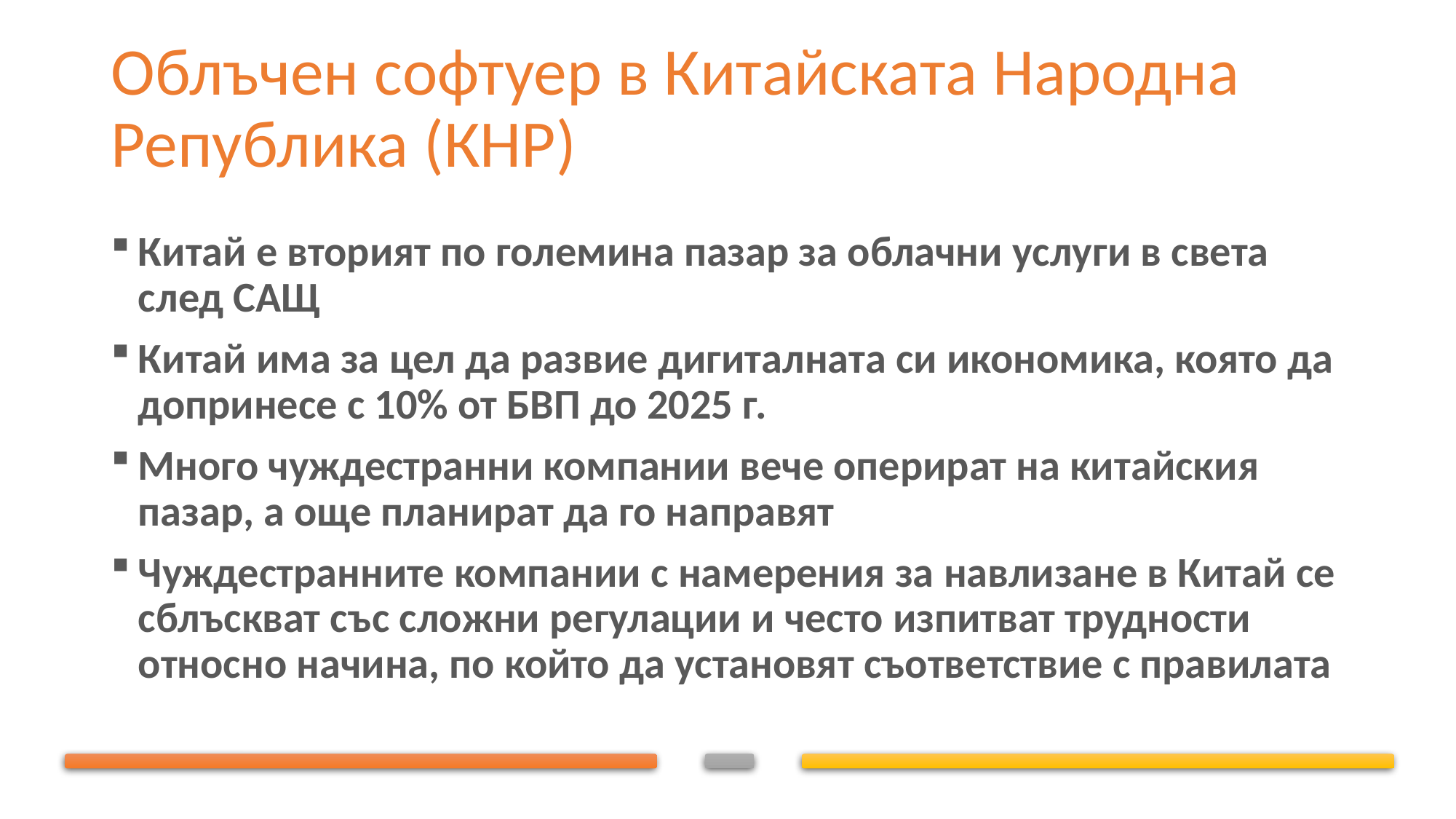

# Облъчен софтуер в Китайската Народна Република (КНР)
Китай е вторият по големина пазар за облачни услуги в света след САЩ
Китай има за цел да развие дигиталната си икономика, която да допринесе с 10% от БВП до 2025 г.
Много чуждестранни компании вече оперират на китайския пазар, а още планират да го направят
Чуждестранните компании с намерения за навлизане в Китай се сблъскват със сложни регулации и често изпитват трудности относно начина, по който да установят съответствие с правилата